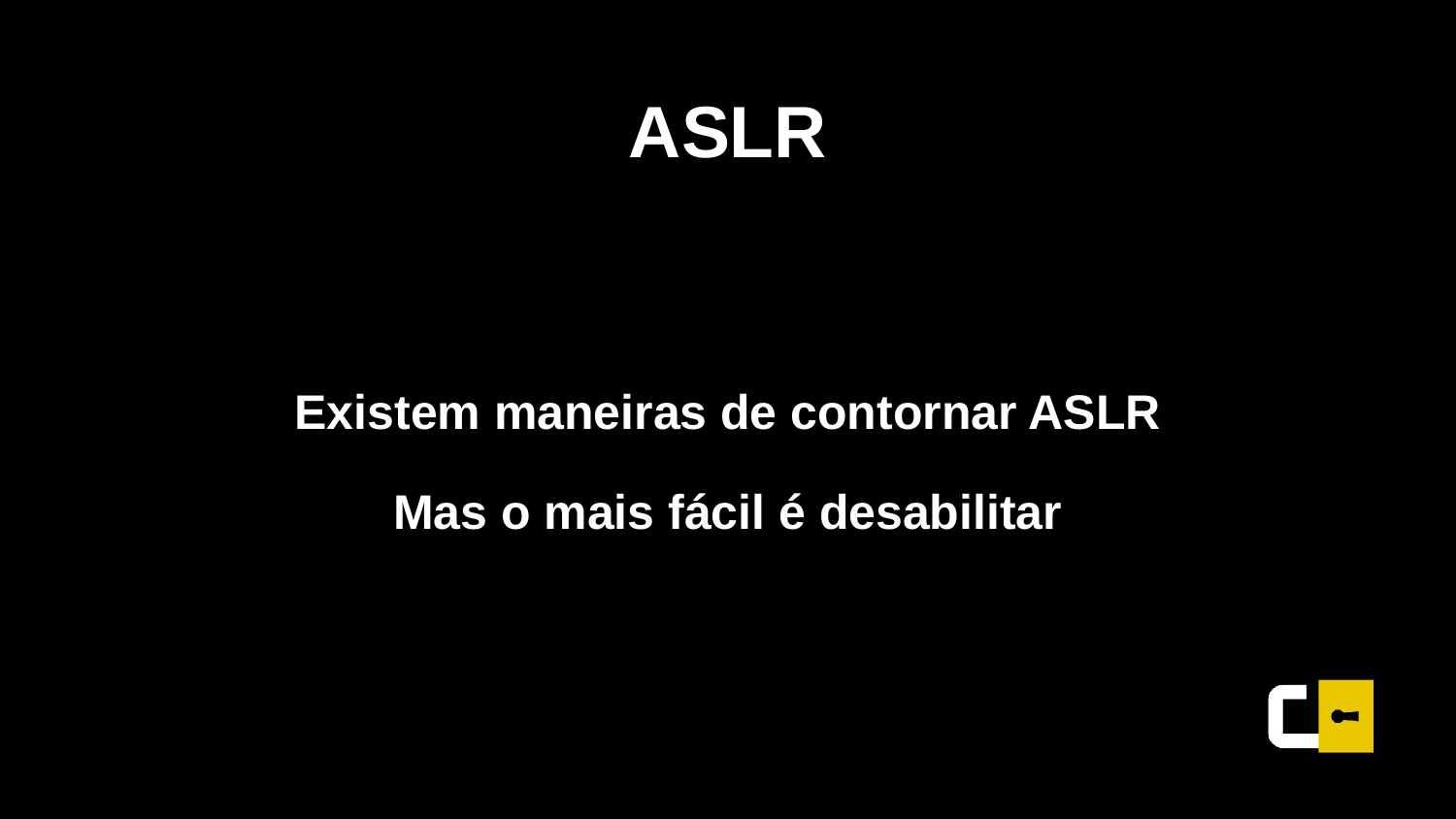

# ASLR
Existem maneiras de contornar ASLR
Mas o mais fácil é desabilitar